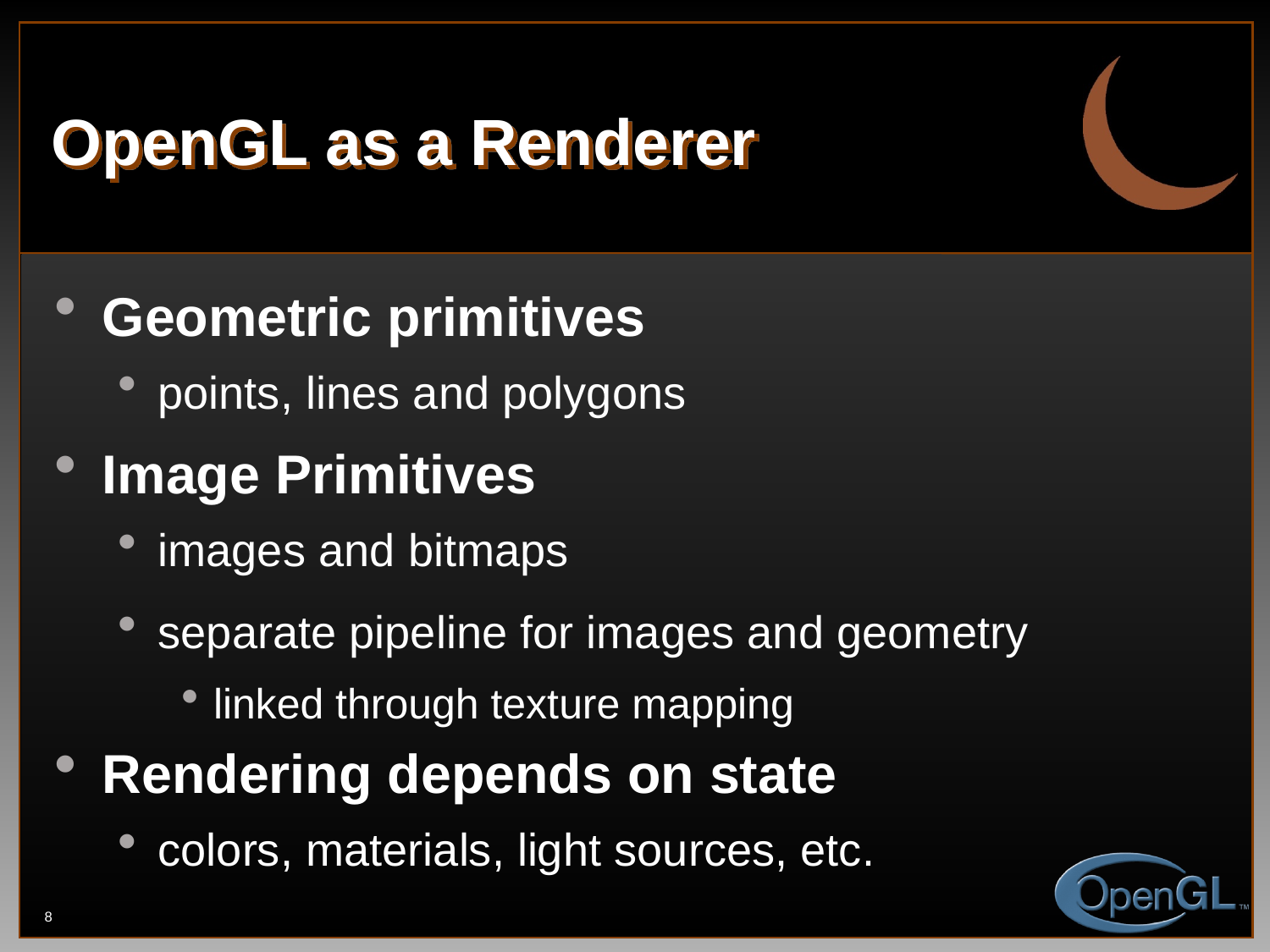

# OpenGL as a Renderer
Geometric primitives
points, lines and polygons
Image Primitives
images and bitmaps
separate pipeline for images and geometry
linked through texture mapping
Rendering depends on state
colors, materials, light sources, etc.
8